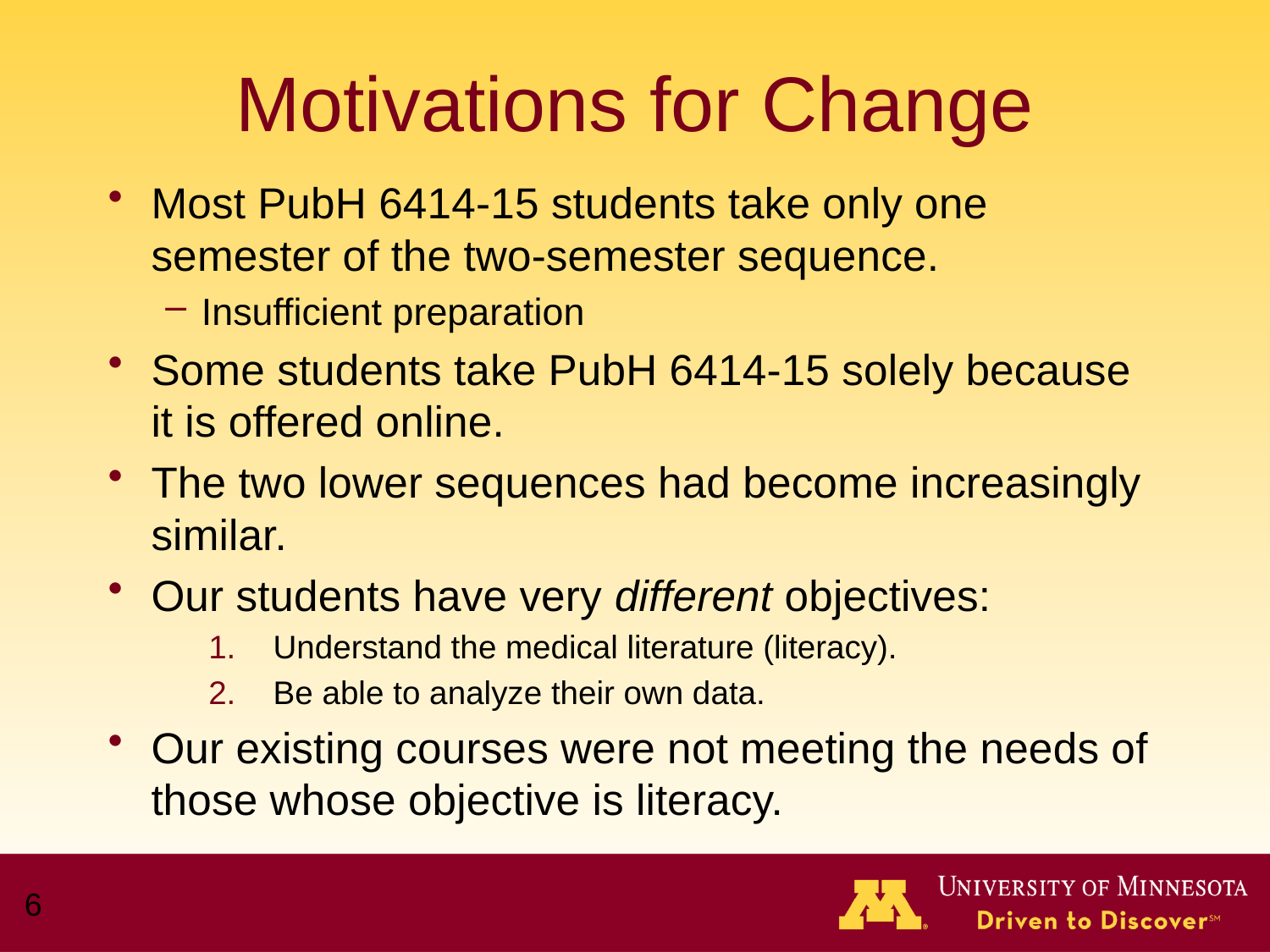

# Motivations for Change
Most PubH 6414-15 students take only one semester of the two-semester sequence.
Insufficient preparation
Some students take PubH 6414-15 solely because it is offered online.
The two lower sequences had become increasingly similar.
Our students have very different objectives:
Understand the medical literature (literacy).
Be able to analyze their own data.
Our existing courses were not meeting the needs of those whose objective is literacy.